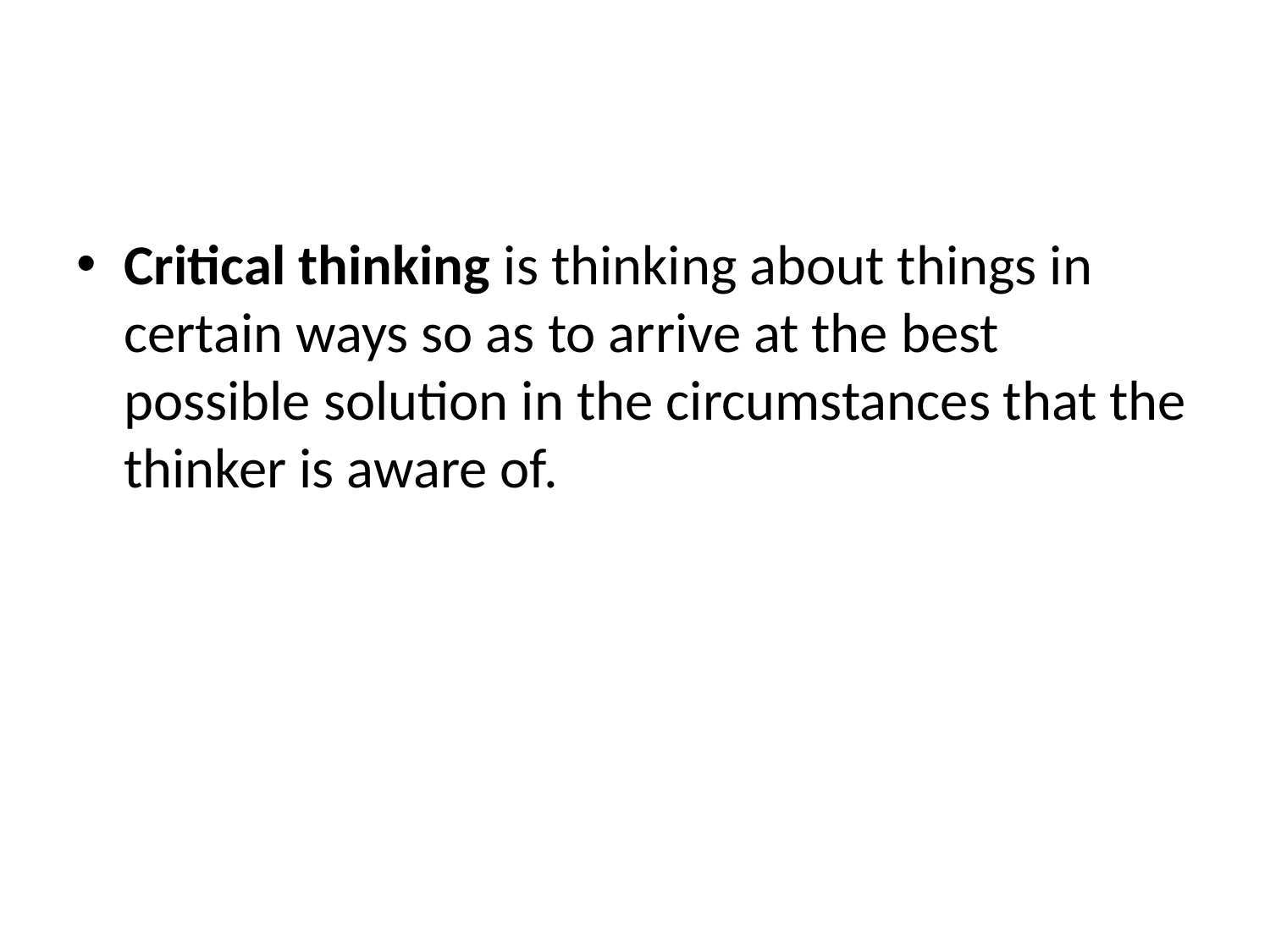

#
Critical thinking is thinking about things in certain ways so as to arrive at the best possible solution in the circumstances that the thinker is aware of.